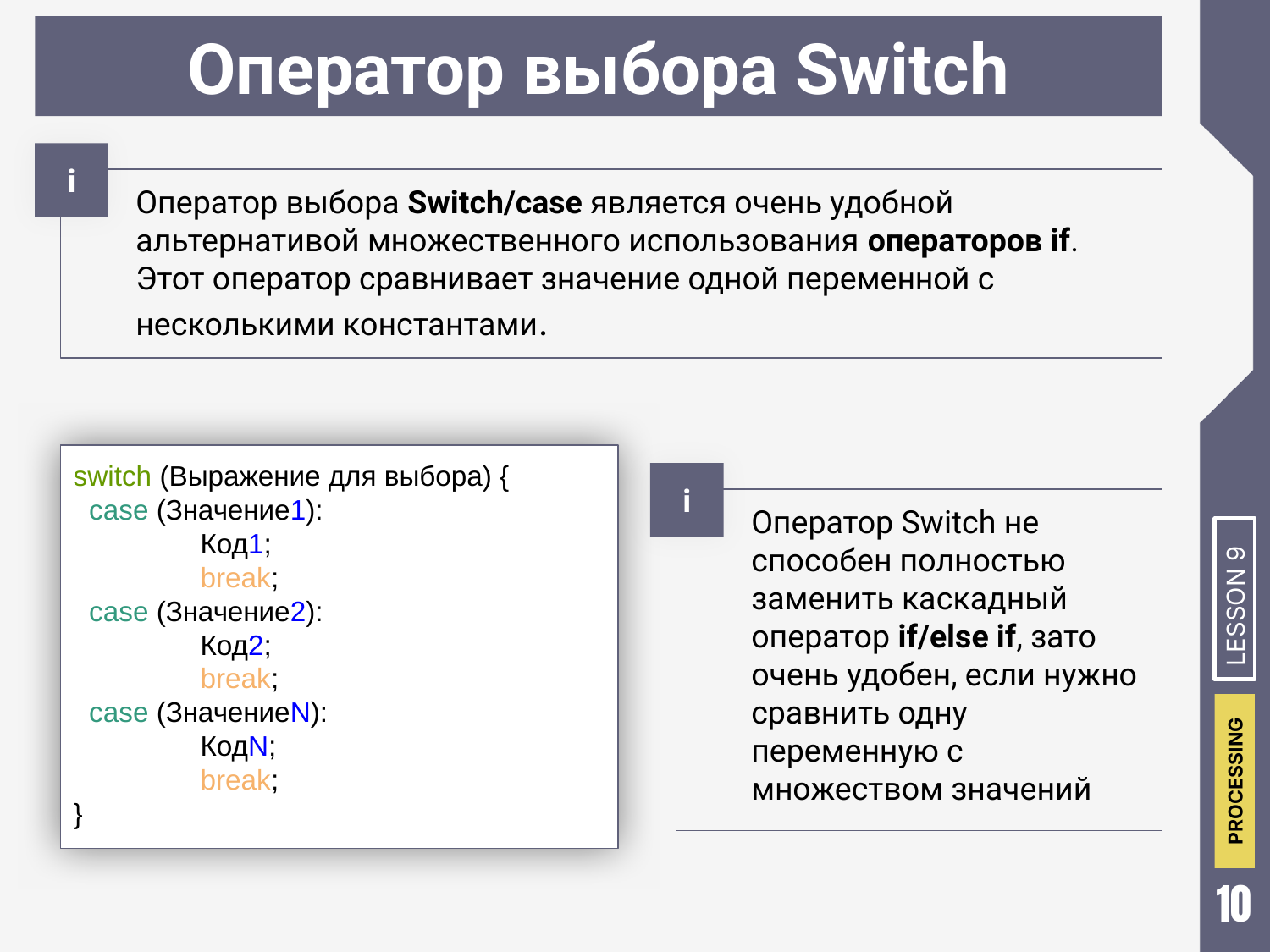

# Оператор выбора Switch
i
Оператор выбора Switch/case является очень удобной альтернативой множественного использования операторов if.
Этот оператор сравнивает значение одной переменной с несколькими константами.
switch (Выражение для выбора) {
  case (Значение1):
	Код1;
	break;
  case (Значение2):
	Код2;
	break;
  case (ЗначениеN):
	КодN;
	break;
}

i
Оператор Switch не способен полностью заменить каскадный оператор if/else if, зато очень удобен, если нужно сравнить одну переменную с множеством значений
LESSON 9
10